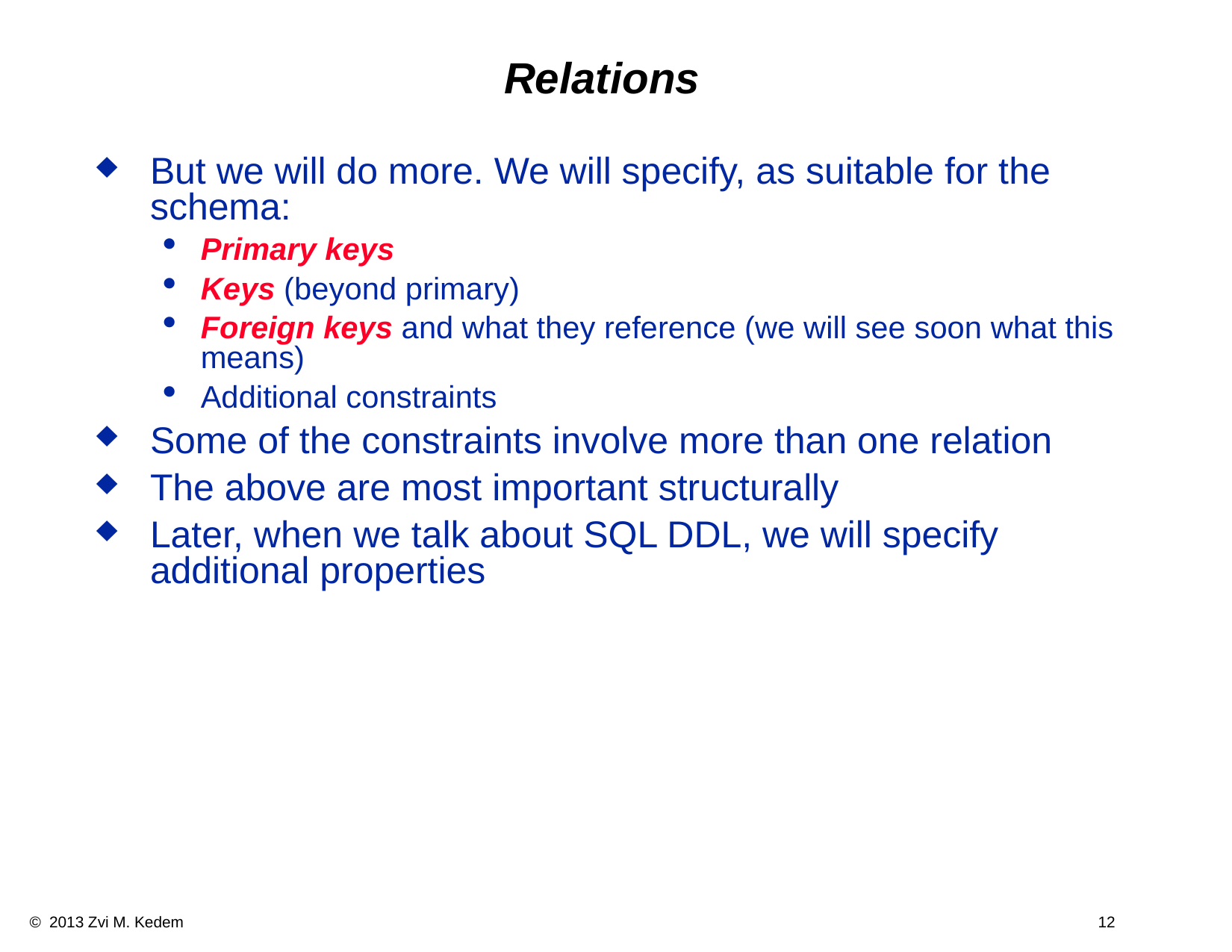

# Relations
But we will do more. We will specify, as suitable for the schema:
Primary keys
Keys (beyond primary)
Foreign keys and what they reference (we will see soon what this means)
Additional constraints
Some of the constraints involve more than one relation
The above are most important structurally
Later, when we talk about SQL DDL, we will specify additional properties